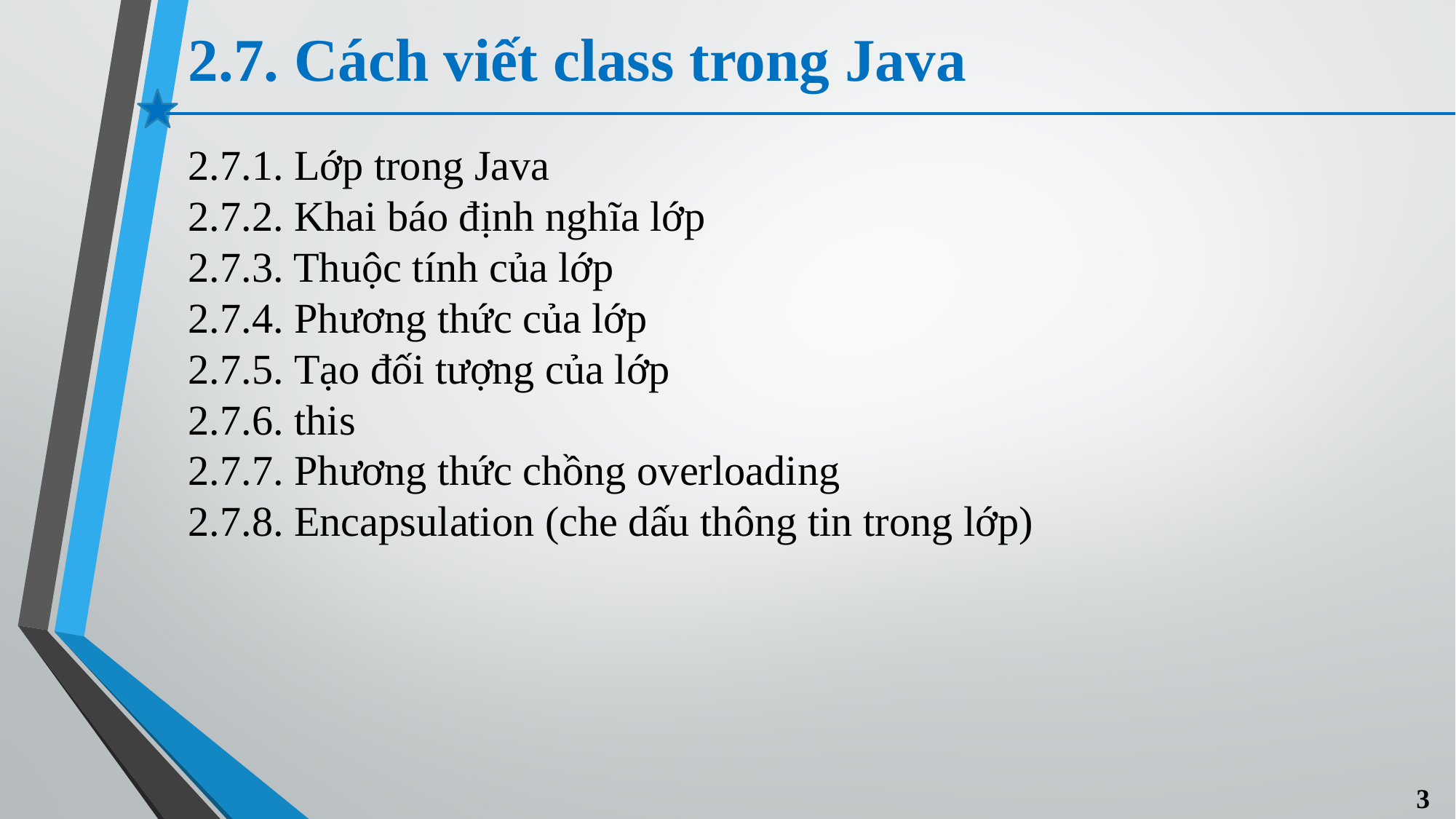

# 2.7. Cách viết class trong Java
2.7.1. Lớp trong Java
2.7.2. Khai báo định nghĩa lớp
2.7.3. Thuộc tính của lớp
2.7.4. Phương thức của lớp
2.7.5. Tạo đối tượng của lớp
2.7.6. this
2.7.7. Phương thức chồng overloading
2.7.8. Encapsulation (che dấu thông tin trong lớp)

3